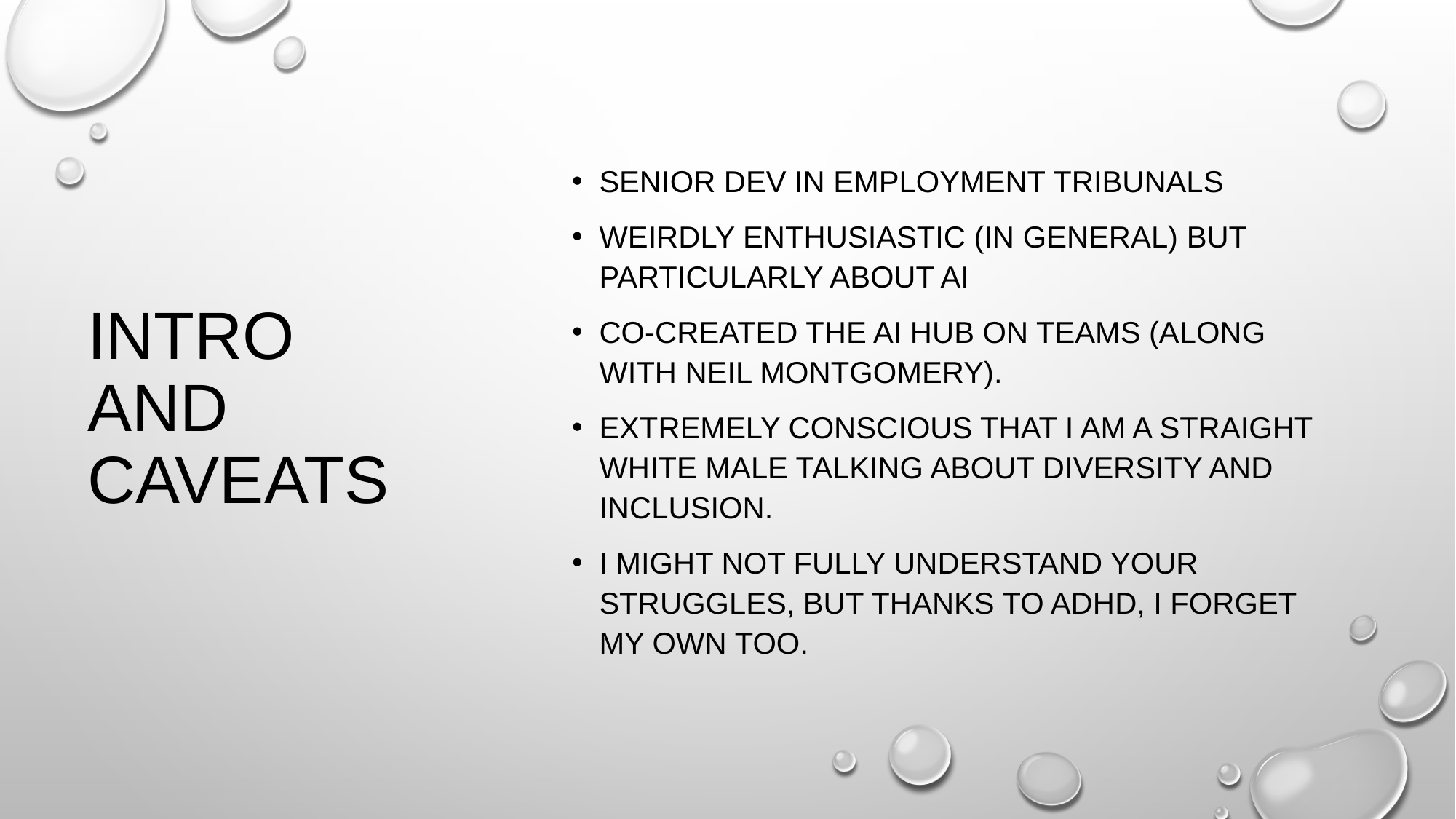

senior dev in Employment Tribunals
Weirdly enthusiastic (in general) but particularly about AI
Co-created the AI Hub on teams (along with Neil Montgomery).
extremely conscious that I am a straight white male talking about Diversity and Inclusion.
I might not Fully understand your struggles, but thanks to ADHD, I forget my own too.
# Intro and caveats